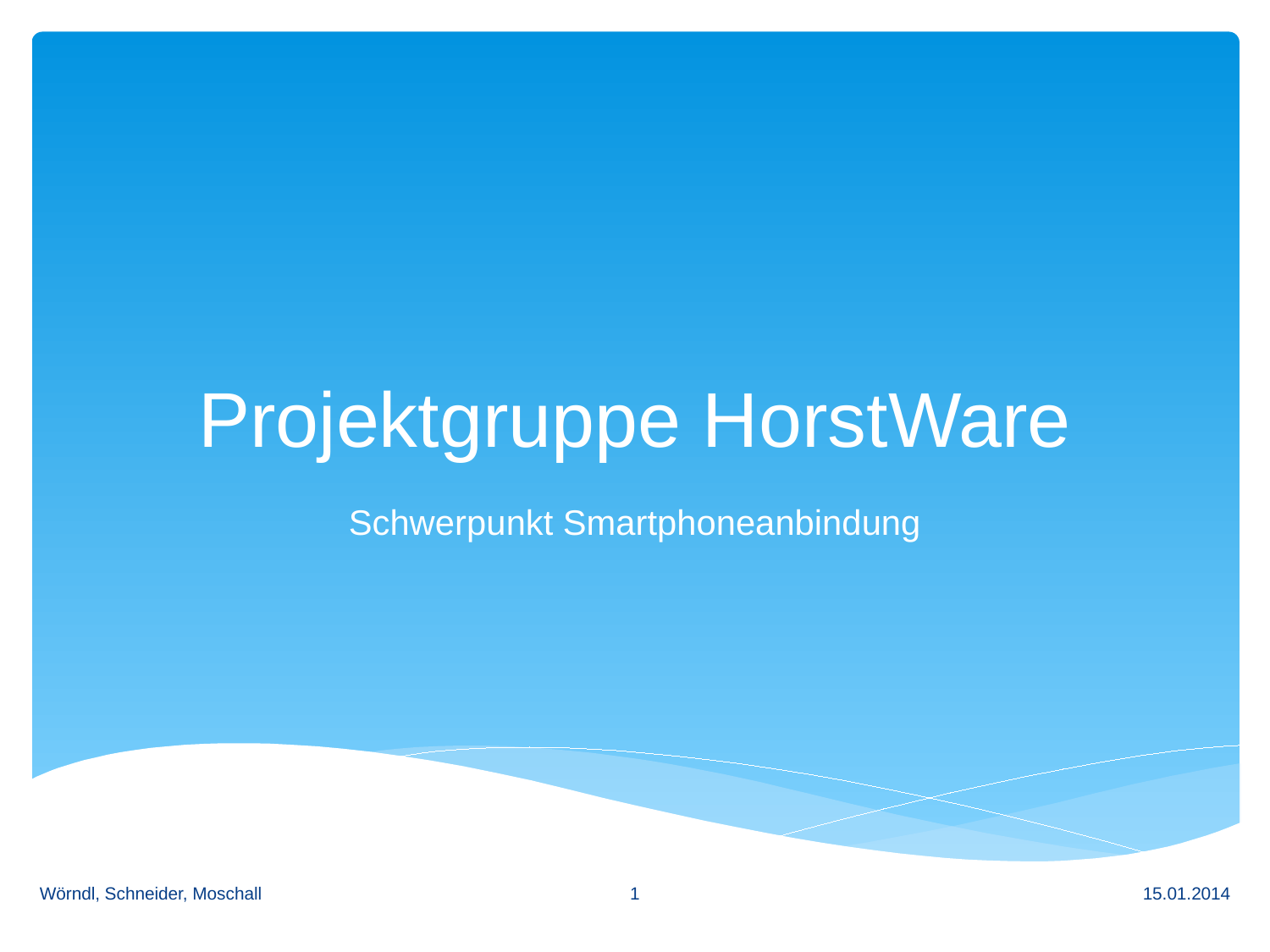

# Projektgruppe HorstWare
Schwerpunkt Smartphoneanbindung
1
Wörndl, Schneider, Moschall
15.01.2014